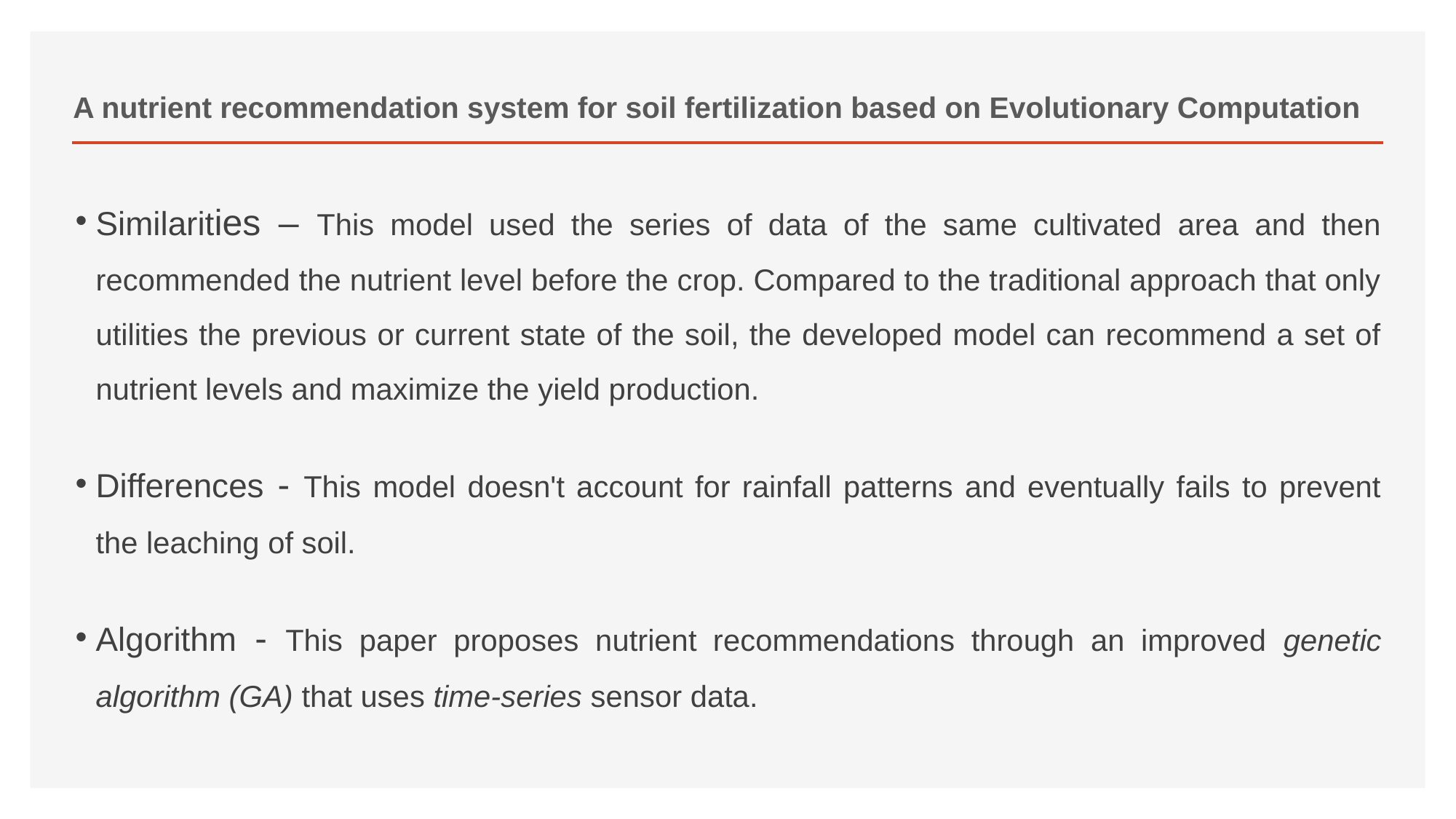

# A nutrient recommendation system for soil fertilization based on Evolutionary Computation
Similarities – This model used the series of data of the same cultivated area and then recommended the nutrient level before the crop. Compared to the traditional approach that only utilities the previous or current state of the soil, the developed model can recommend a set of nutrient levels and maximize the yield production.
Differences - This model doesn't account for rainfall patterns and eventually fails to prevent the leaching of soil.
Algorithm - This paper proposes nutrient recommendations through an improved genetic algorithm (GA) that uses time-series sensor data.